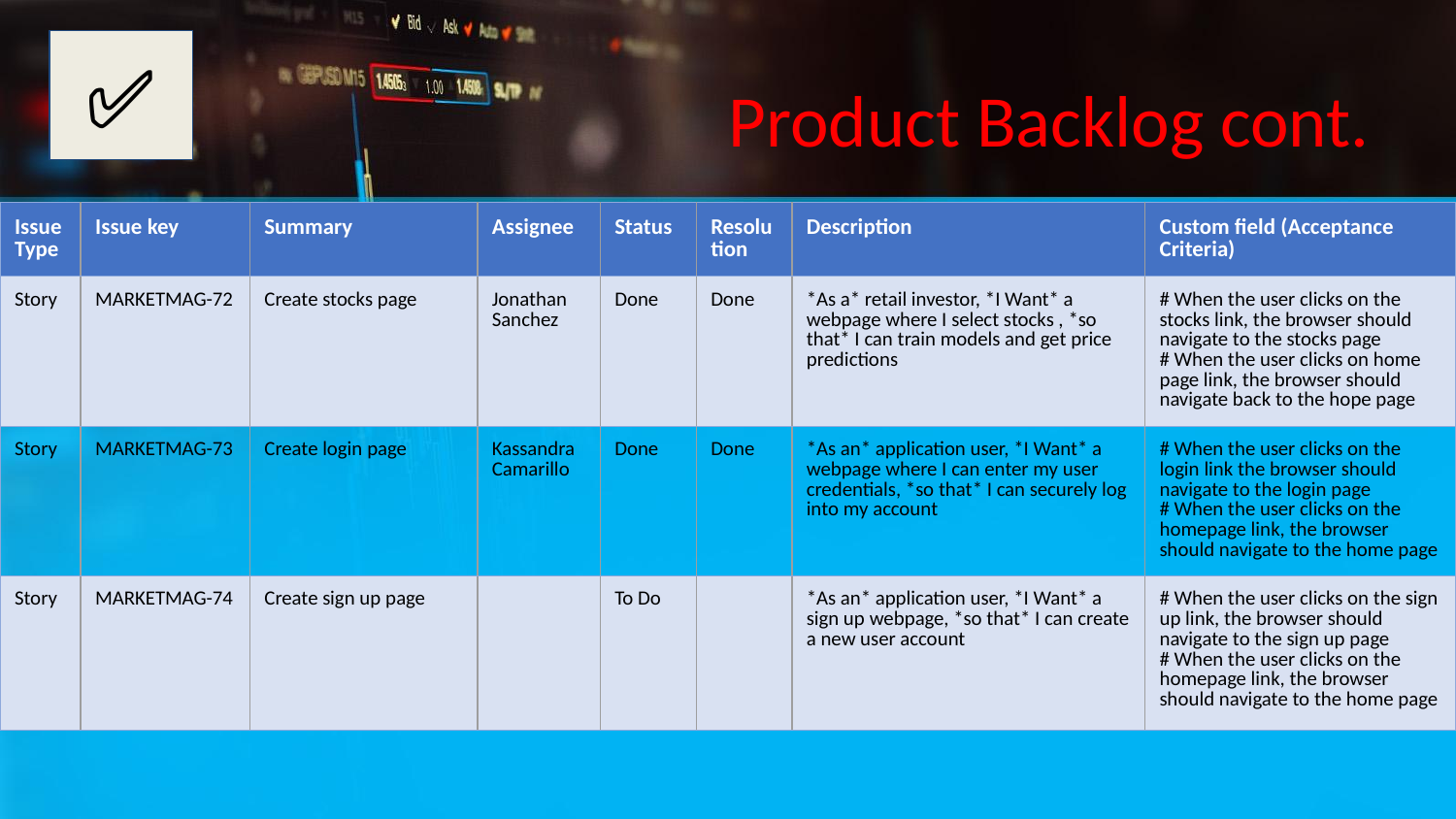

✅
# Product Backlog cont.
| Issue Type | Issue key | Summary | Assignee | Status | Resolution | Description | Custom field (Acceptance Criteria) |
| --- | --- | --- | --- | --- | --- | --- | --- |
| Story | MARKETMAG-72 | Create stocks page | Jonathan Sanchez | Done | Done | \*As a\* retail investor, \*I Want\* a webpage where I select stocks , \*so that\* I can train models and get price predictions | # When the user clicks on the stocks link, the browser should navigate to the stocks page # When the user clicks on home page link, the browser should navigate back to the hope page |
| Story | MARKETMAG-73 | Create login page | Kassandra Camarillo | Done | Done | \*As an\* application user, \*I Want\* a webpage where I can enter my user credentials, \*so that\* I can securely log into my account | # When the user clicks on the login link the browser should navigate to the login page # When the user clicks on the homepage link, the browser should navigate to the home page |
| Story | MARKETMAG-74 | Create sign up page |  | To Do |  | \*As an\* application user, \*I Want\* a sign up webpage, \*so that\* I can create a new user account | # When the user clicks on the sign up link, the browser should navigate to the sign up page # When the user clicks on the homepage link, the browser should navigate to the home page |